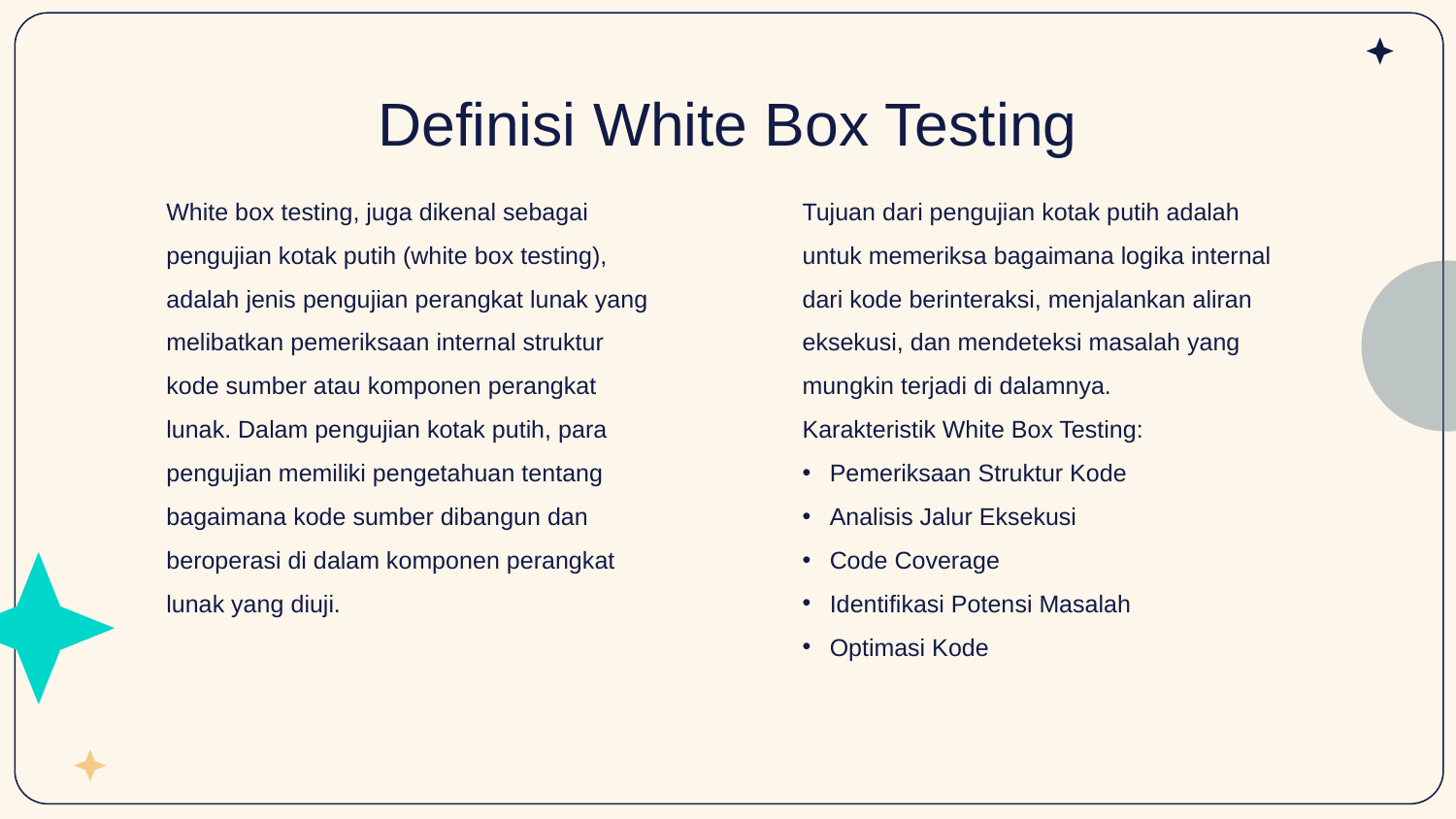

# Definisi White Box Testing
White box testing, juga dikenal sebagai pengujian kotak putih (white box testing), adalah jenis pengujian perangkat lunak yang melibatkan pemeriksaan internal struktur kode sumber atau komponen perangkat lunak. Dalam pengujian kotak putih, para pengujian memiliki pengetahuan tentang bagaimana kode sumber dibangun dan beroperasi di dalam komponen perangkat lunak yang diuji.
Tujuan dari pengujian kotak putih adalah untuk memeriksa bagaimana logika internal dari kode berinteraksi, menjalankan aliran eksekusi, dan mendeteksi masalah yang mungkin terjadi di dalamnya.
Karakteristik White Box Testing:
Pemeriksaan Struktur Kode
Analisis Jalur Eksekusi
Code Coverage
Identifikasi Potensi Masalah
Optimasi Kode